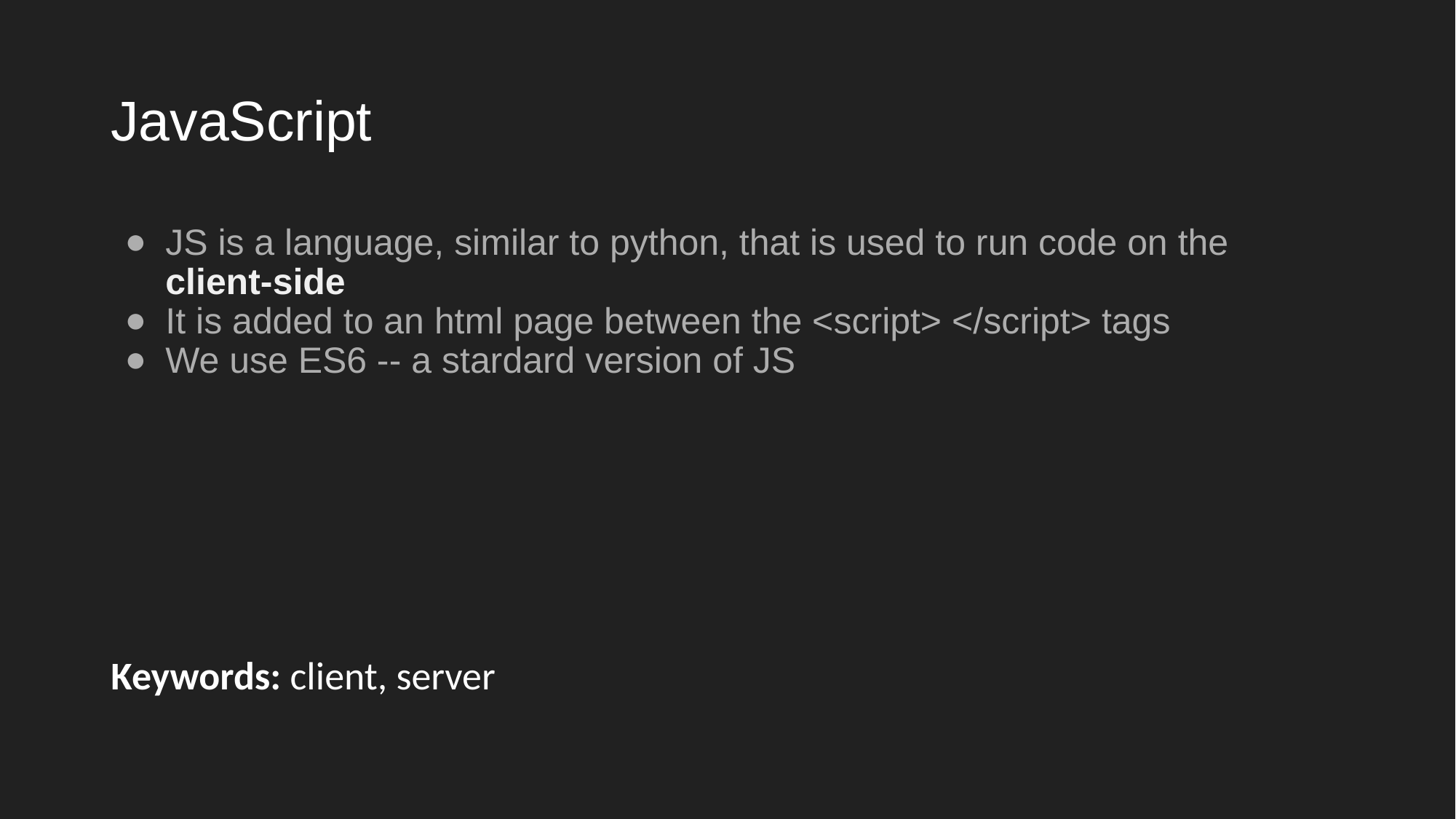

# JavaScript
JS is a language, similar to python, that is used to run code on the client-side
It is added to an html page between the <script> </script> tags
We use ES6 -- a stardard version of JS
Keywords: client, server